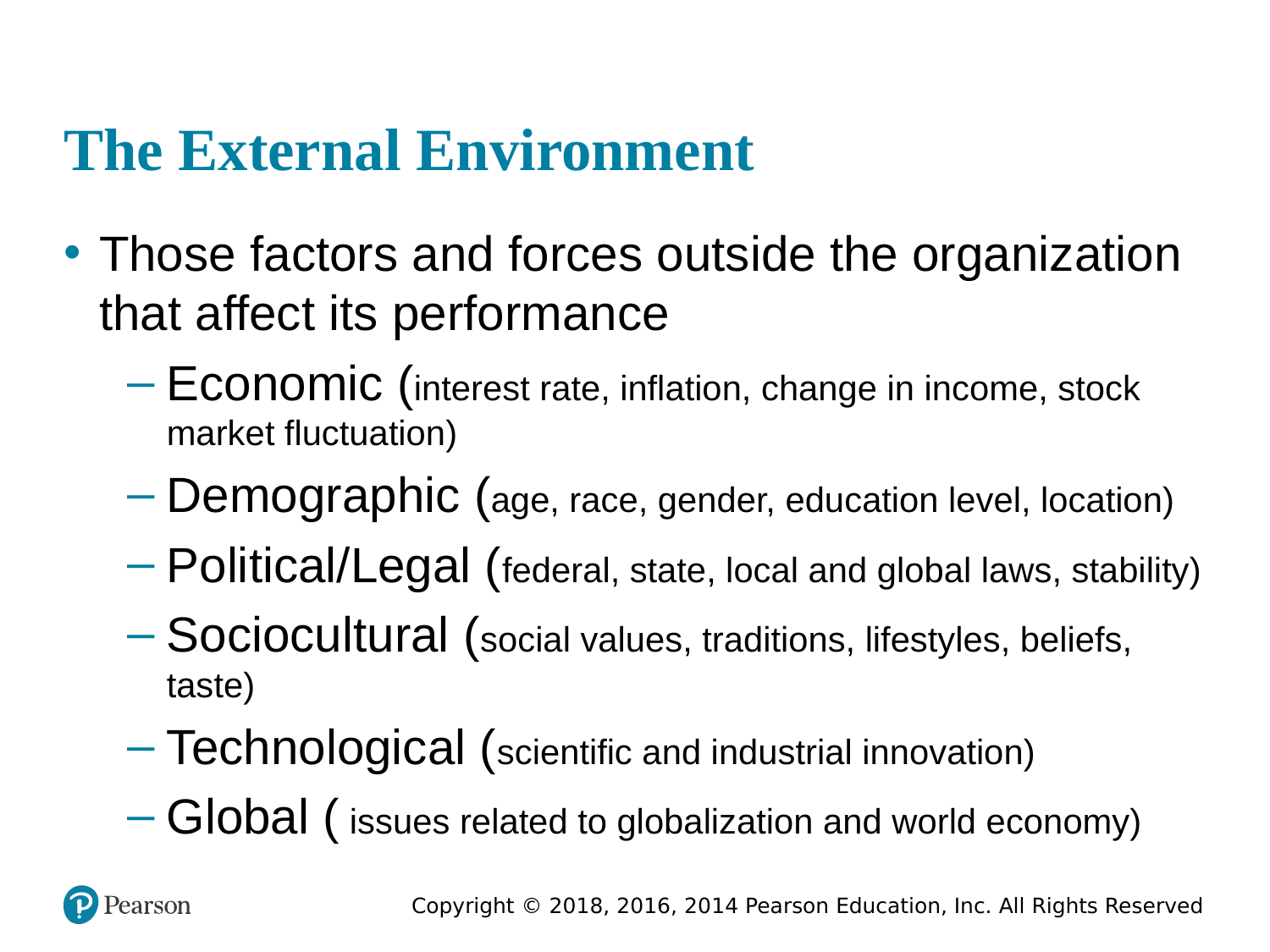

# The External Environment
Those factors and forces outside the organization that affect its performance
Economic (interest rate, inflation, change in income, stock market fluctuation)
Demographic (age, race, gender, education level, location)
Political/Legal (federal, state, local and global laws, stability)
Sociocultural (social values, traditions, lifestyles, beliefs, taste)
Technological (scientific and industrial innovation)
Global ( issues related to globalization and world economy)